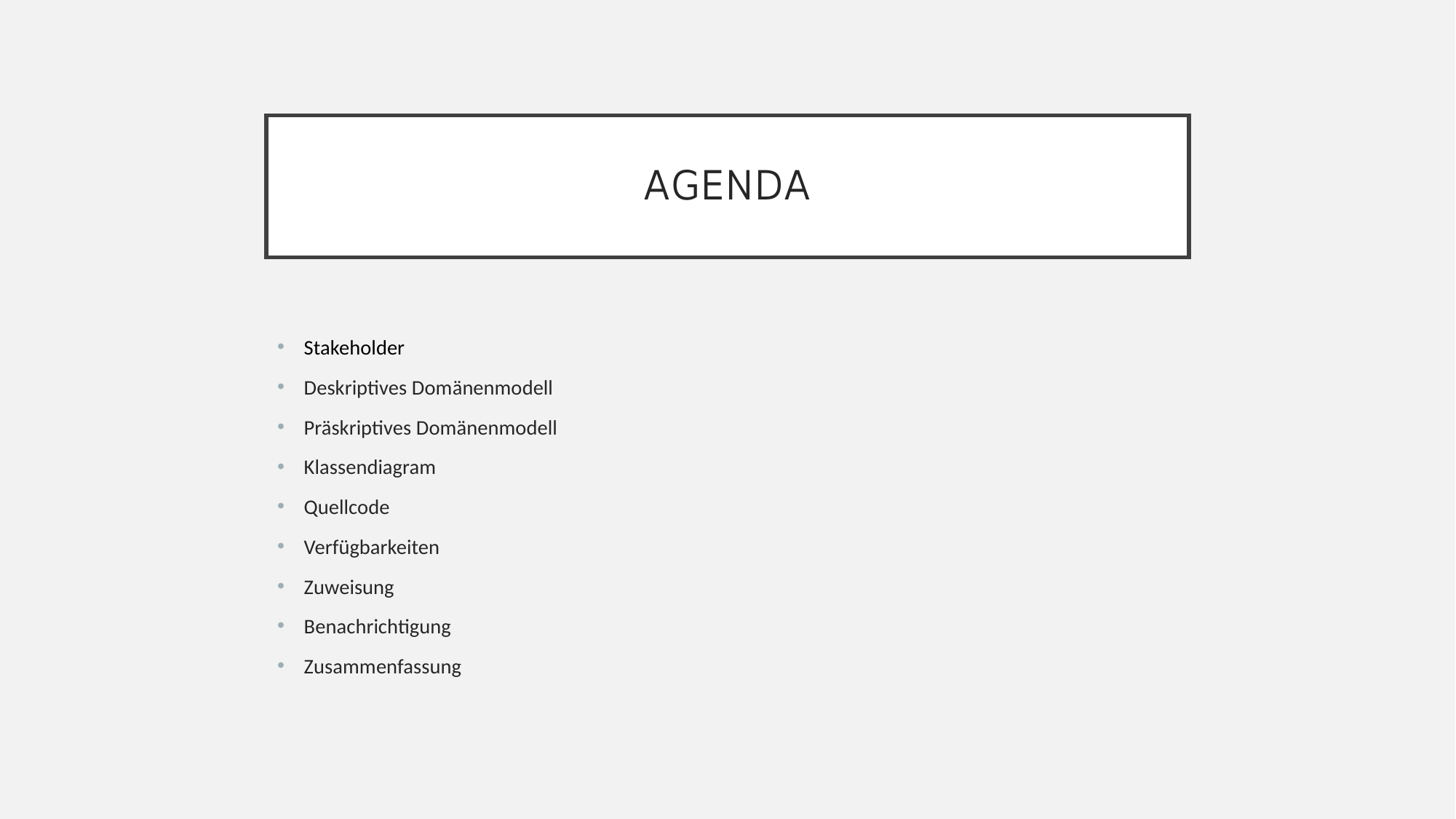

# AGENDA

Stakeholder
Deskriptives Domänenmodell
Präskriptives Domänenmodell
Klassendiagram
Quellcode
Verfügbarkeiten
Zuweisung
Benachrichtigung
Zusammenfassung